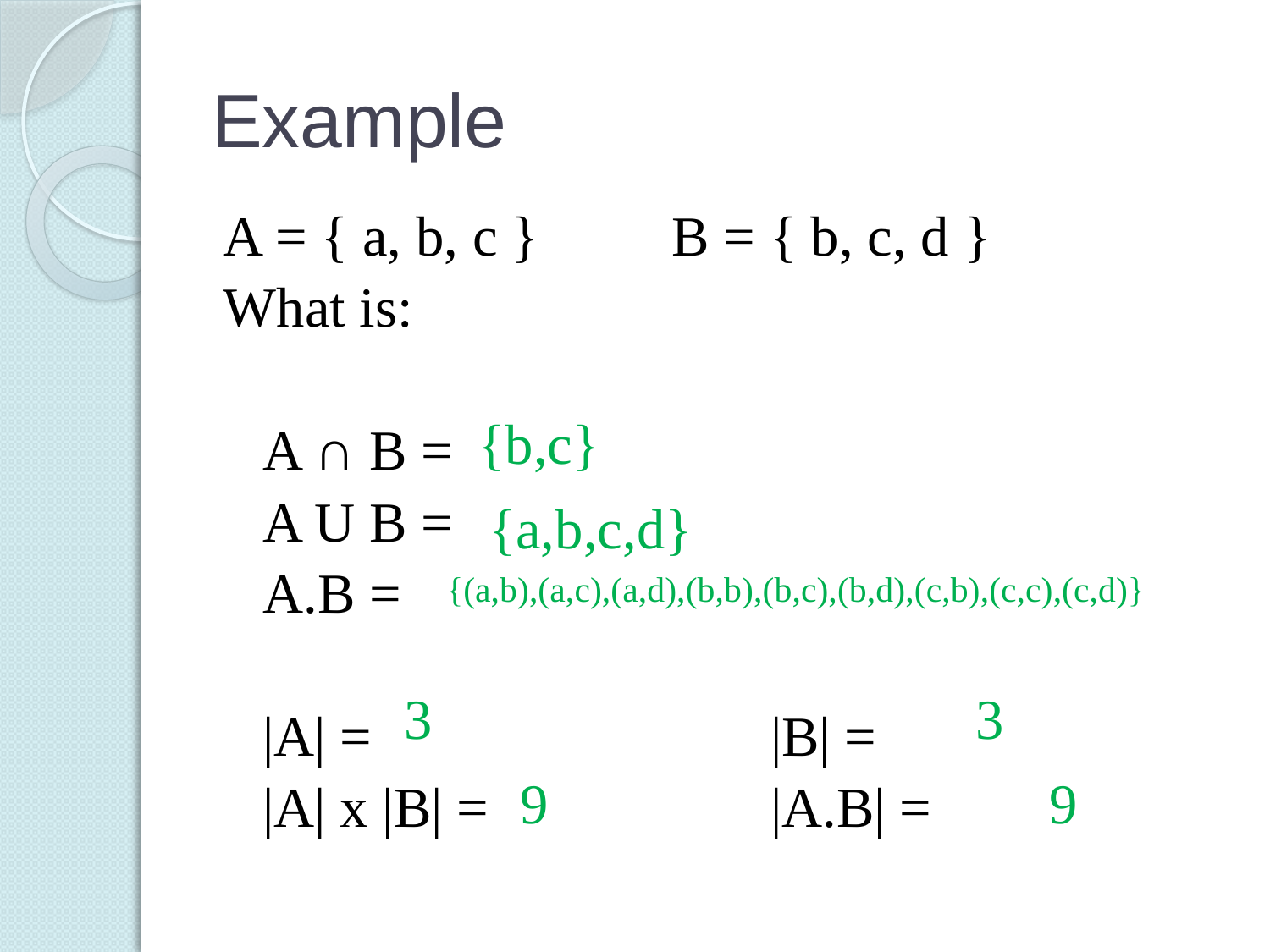

# Example
A = { a, b, c }	  B = { b, c, d }
What is:

	A ∩ B =
	A U B =
	A.B =

	|A| =				|B| =
	|A| x |B| = 			|A.B| =

{b,c}
{a,b,c,d}
{(a,b),(a,c),(a,d),(b,b),(b,c),(b,d),(c,b),(c,c),(c,d)}
3
3
9
9